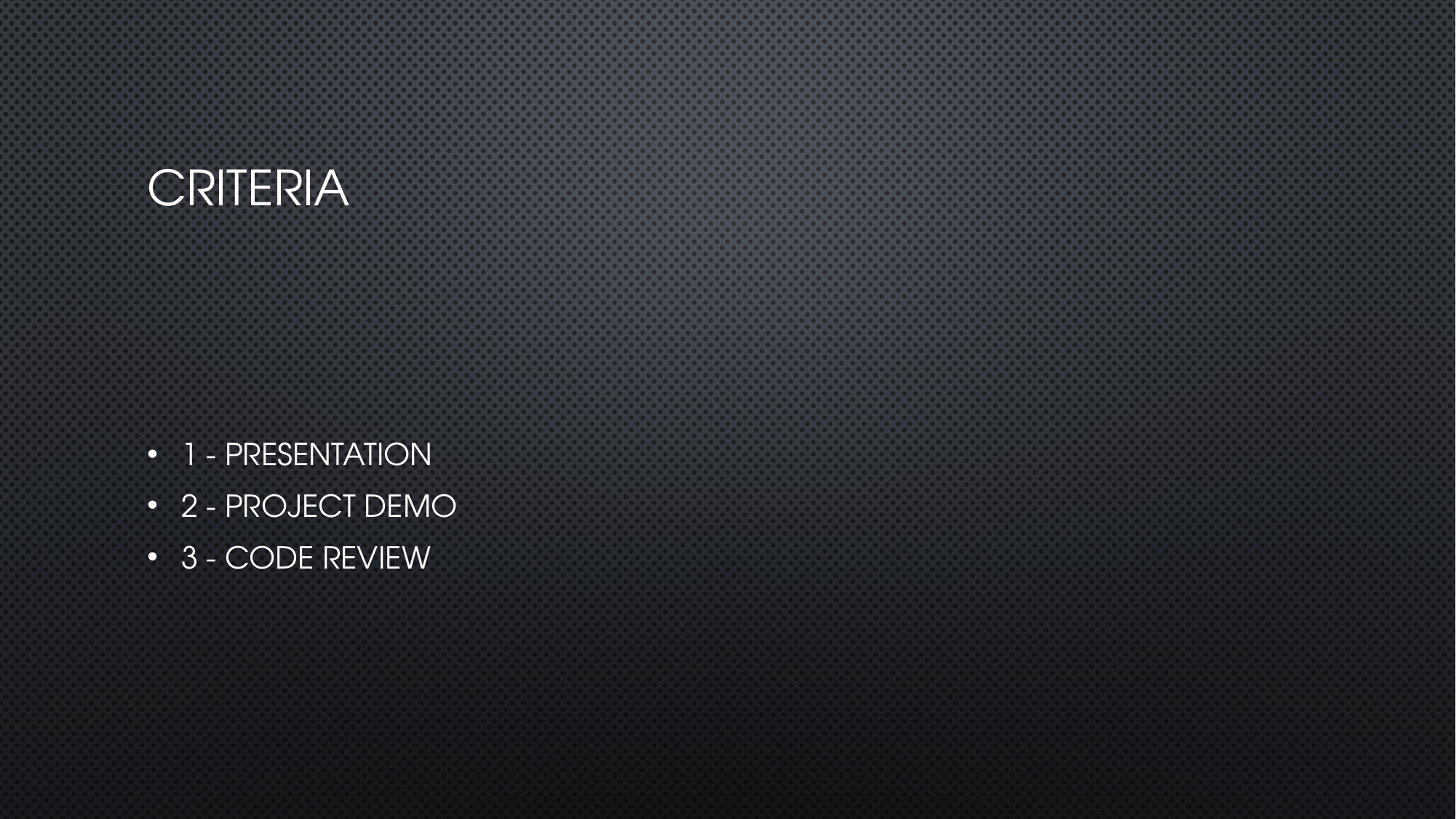

# Criteria
1 - Presentation
2 - Project Demo
3 - Code Review